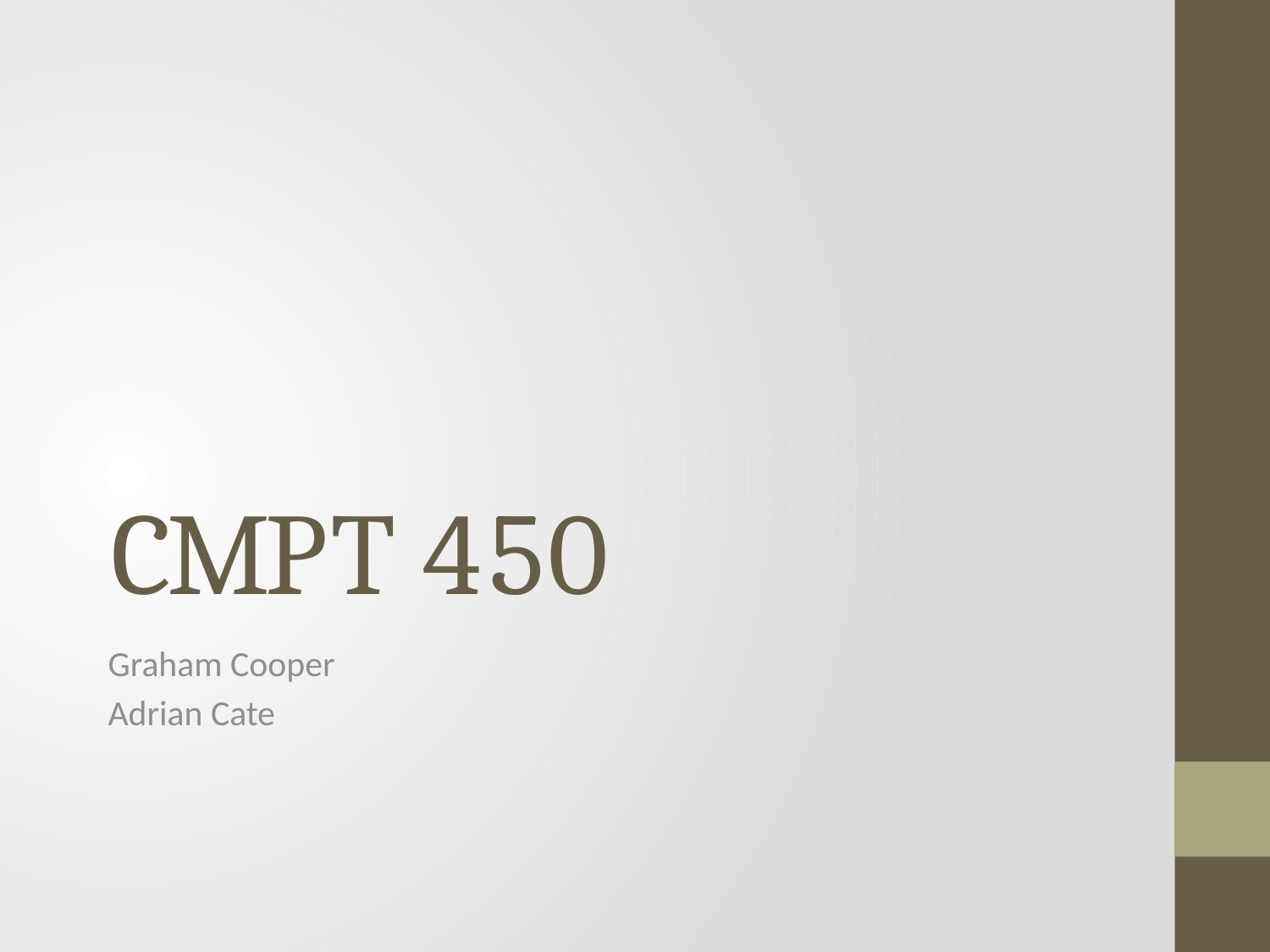

# CMPT 450
Graham Cooper
Adrian Cate